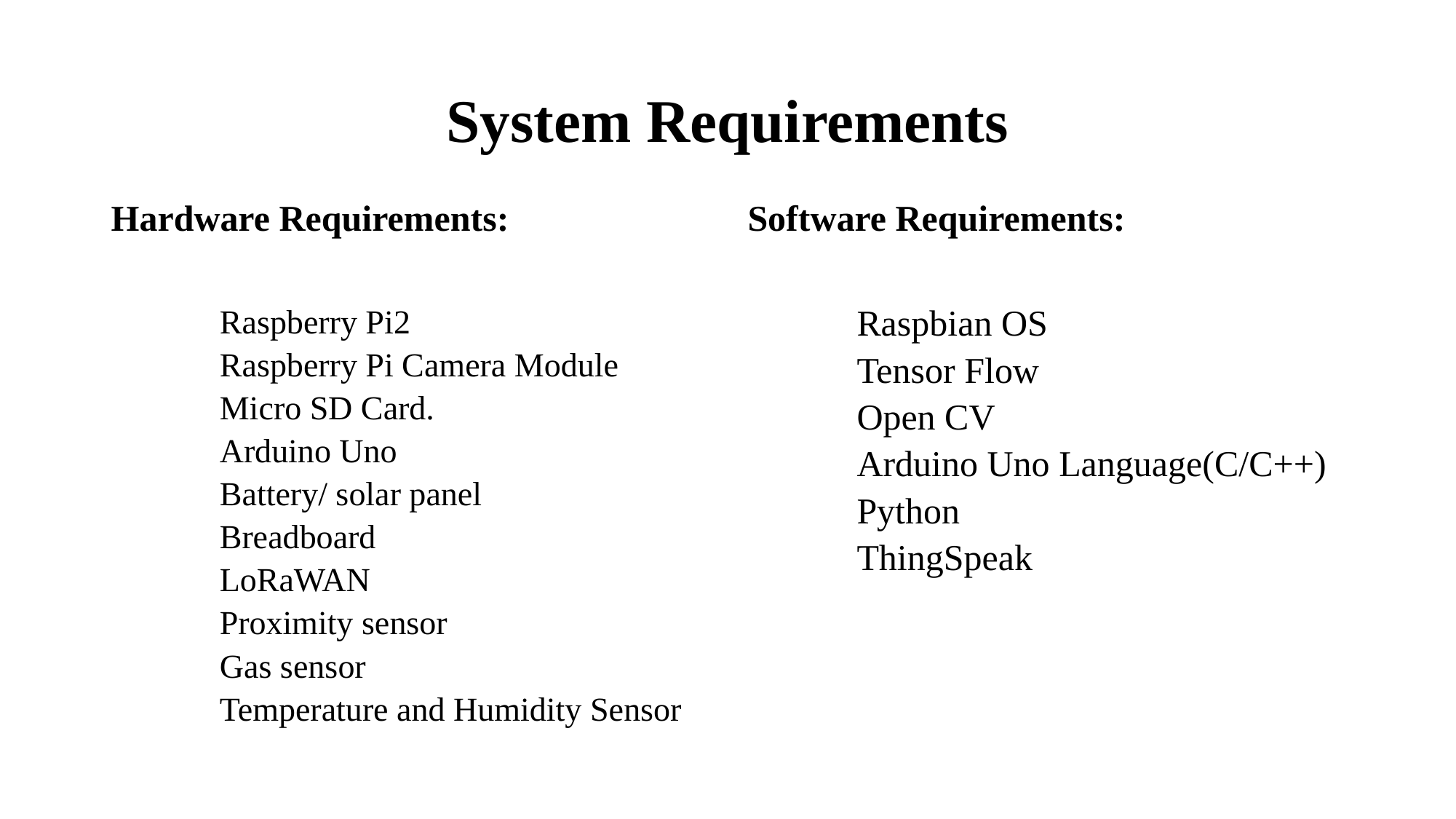

# System Requirements
Hardware Requirements:

Software Requirements:

Raspberry Pi2
Raspberry Pi Camera Module
Micro SD Card.
Arduino Uno
Battery/ solar panel
Breadboard
LoRaWAN
Proximity sensor
Gas sensor
Temperature and Humidity Sensor

Raspbian OS
Tensor Flow
Open CV
Arduino Uno Language(C/C++)
Python
ThingSpeak